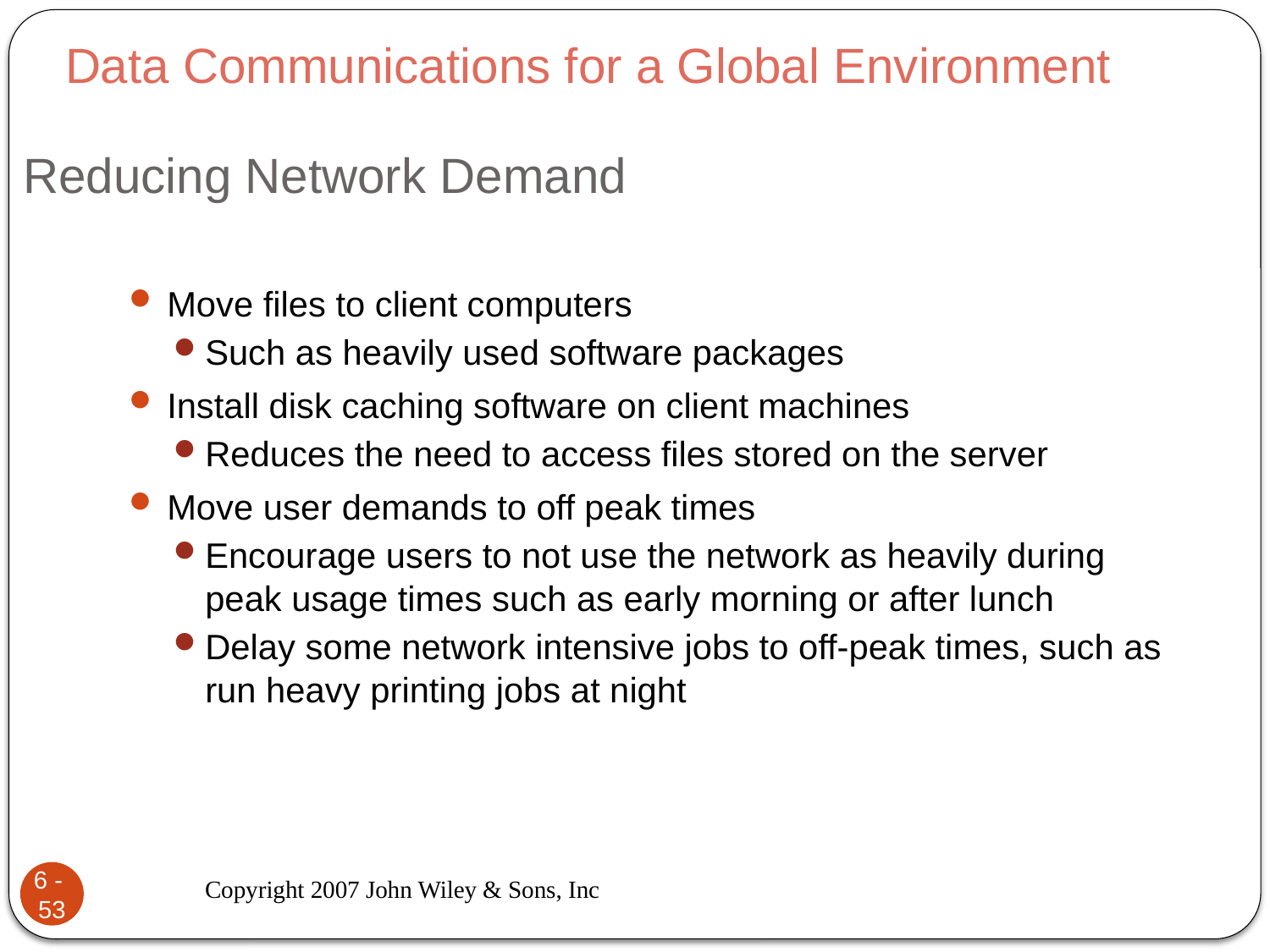

Data Communications for a Global Environment
# Reducing Network Demand
Move files to client computers
Such as heavily used software packages
Install disk caching software on client machines
Reduces the need to access files stored on the server
Move user demands to off peak times
Encourage users to not use the network as heavily during peak usage times such as early morning or after lunch
Delay some network intensive jobs to off-peak times, such as run heavy printing jobs at night
Copyright 2007 John Wiley & Sons, Inc
6 - 53